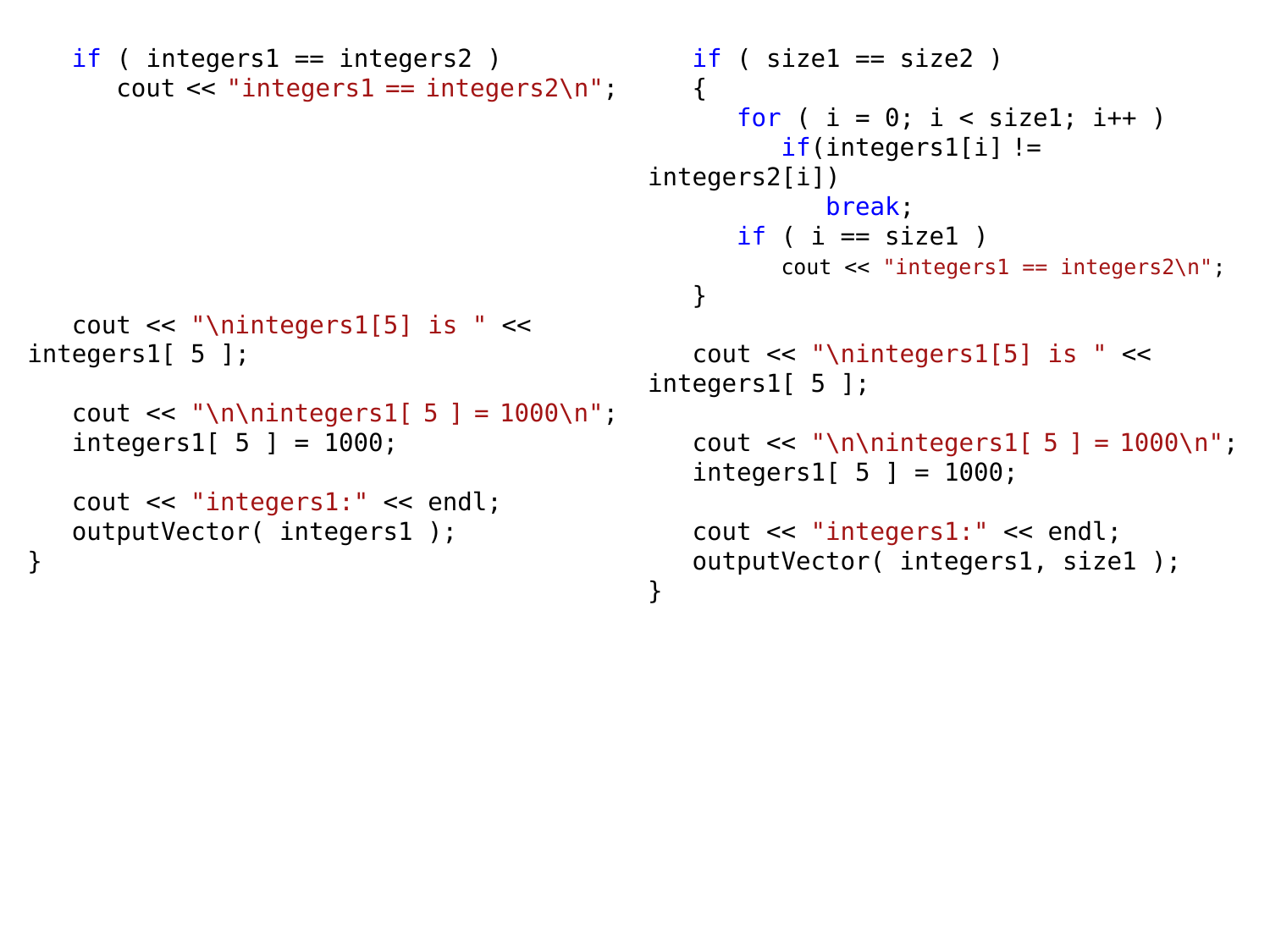

if ( integers1 == integers2 )
      cout << "integers1 == integers2\n";

   cout << "\nintegers1[5] is " << integers1[ 5 ];

   cout << "\n\nintegers1[ 5 ] = 1000\n";
   integers1[ 5 ] = 1000;

   cout << "integers1:" << endl;
   outputVector( integers1 );
}
   if ( size1 == size2 )
   {
      for ( i = 0; i < size1; i++ )
         if(integers1[i] != integers2[i])
            break;
      if ( i == size1 )
         cout << "integers1 == integers2\n";
   }

   cout << "\nintegers1[5] is " << integers1[ 5 ];

   cout << "\n\nintegers1[ 5 ] = 1000\n";
   integers1[ 5 ] = 1000;

   cout << "integers1:" << endl;
   outputVector( integers1, size1 );
}